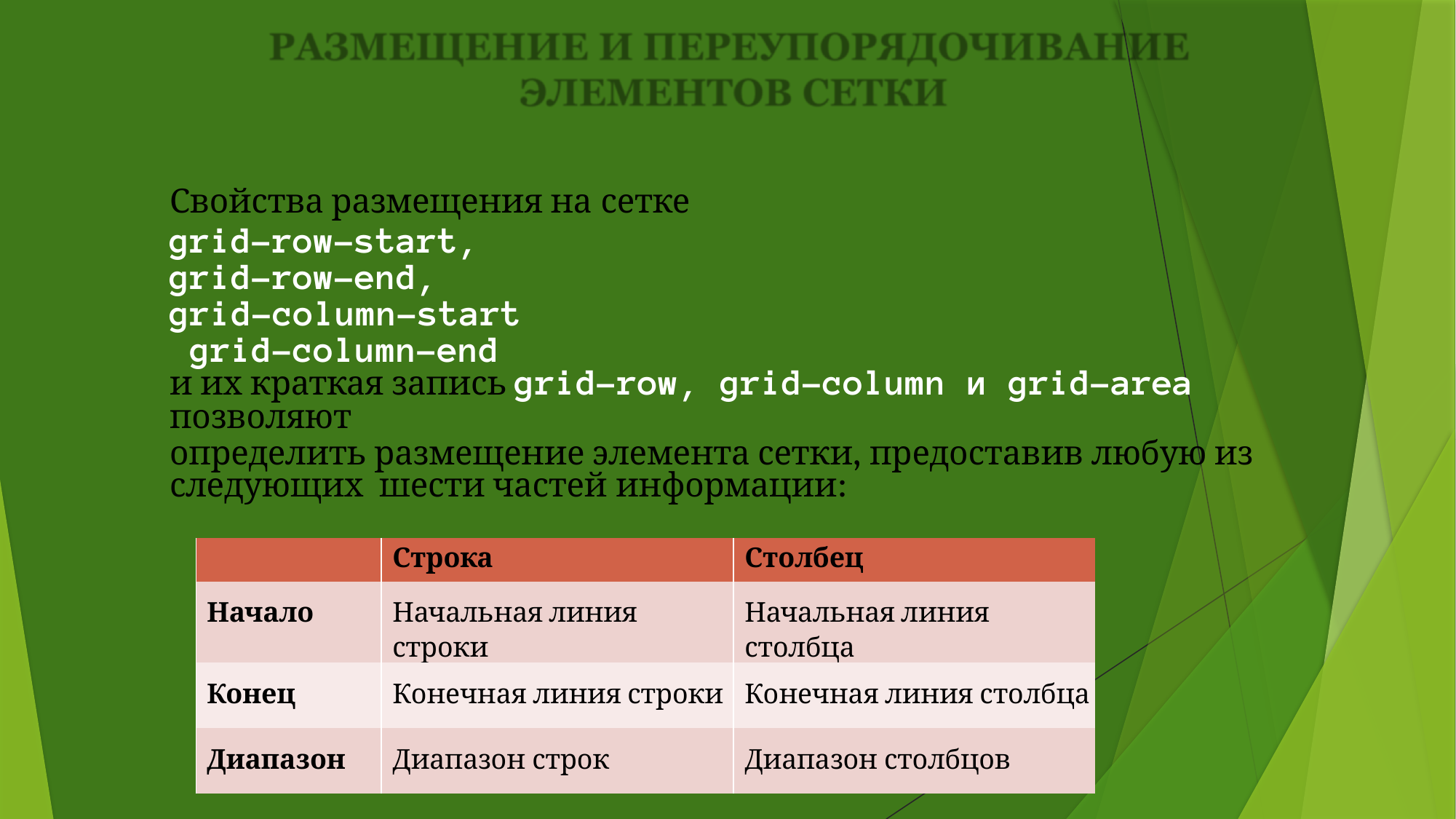

Свойства размещения на сетке
grid-row-start,  grid-row-end,  grid-column-start  grid-column-end
и их краткая запись grid-row, grid-column и grid-area позволяют
определить размещение элемента сетки, предоставив любую из следующих  шести частей информации:
|  | Строка | Столбец |
| --- | --- | --- |
| Начало | Начальная линия строки | Начальная линия столбца |
| Конец | Конечная линия строки | Конечная линия столбца |
| Диапазон | Диапазон строк | Диапазон столбцов |